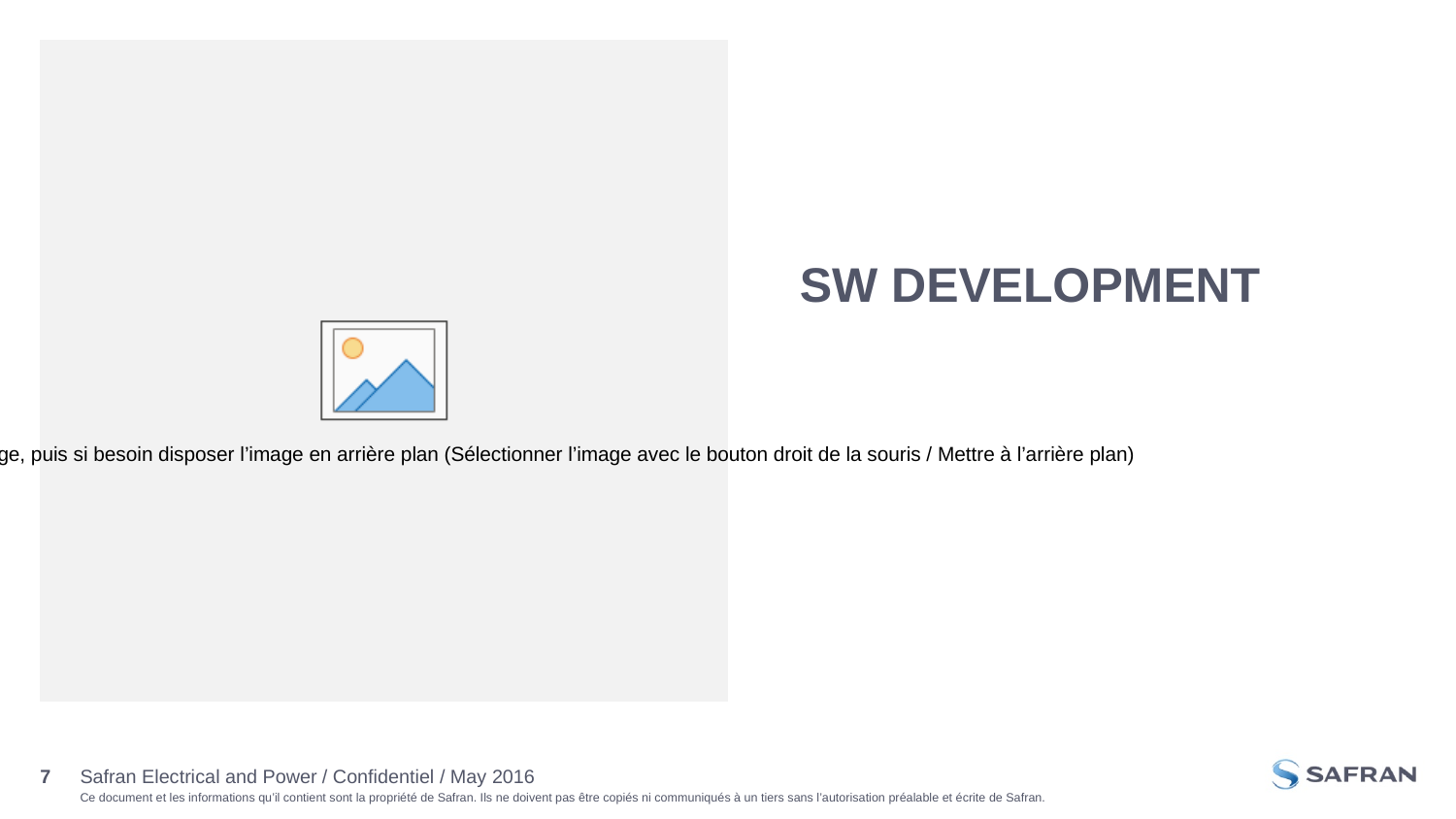

SW Development

Safran Electrical and Power / Confidentiel / May 2016
7
Jour/mois/année